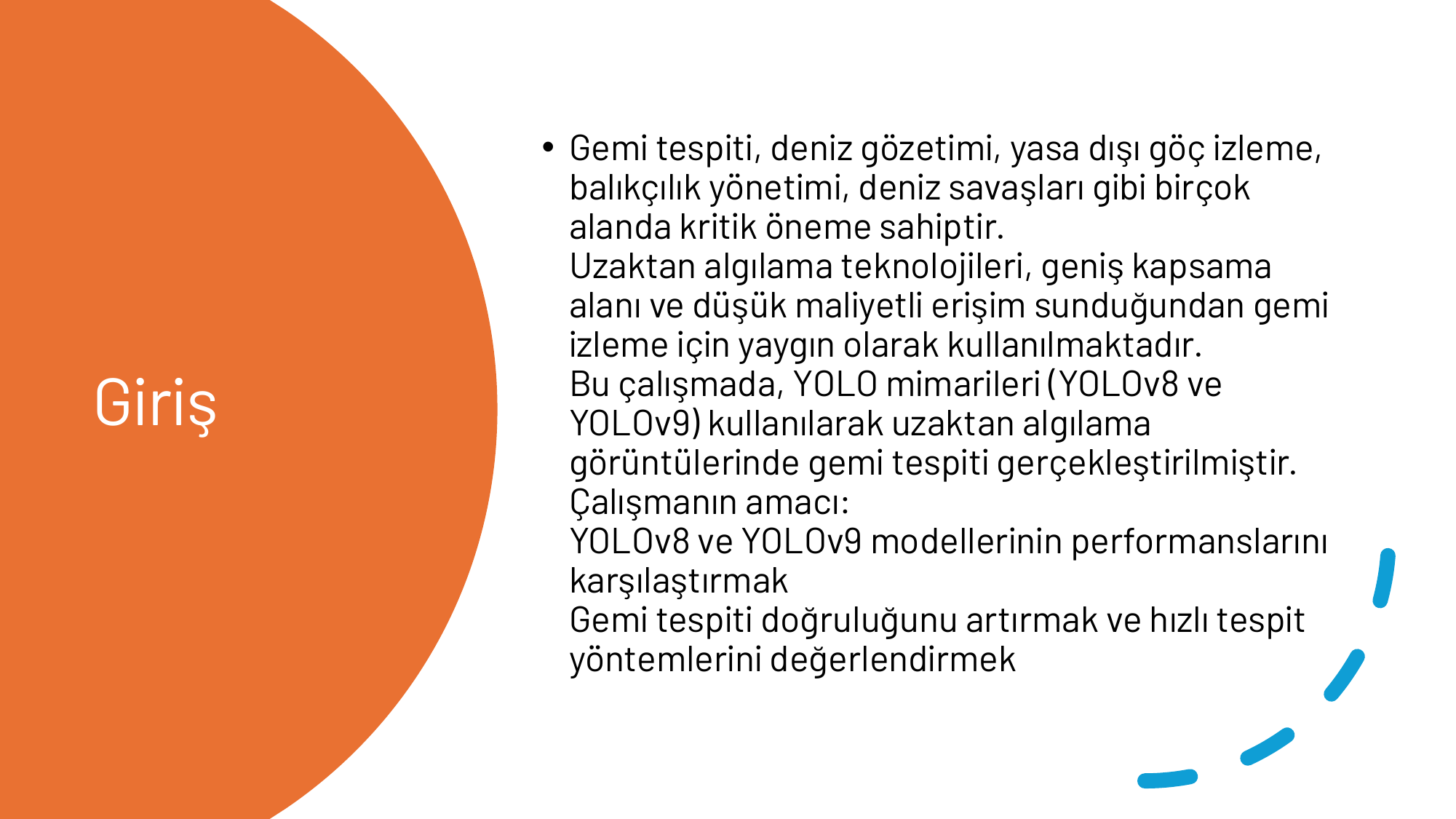

Gemi tespiti, deniz gözetimi, yasa dışı göç izleme, balıkçılık yönetimi, deniz savaşları gibi birçok alanda kritik öneme sahiptir.
Uzaktan algılama teknolojileri, geniş kapsama alanı ve düşük maliyetli erişim sunduğundan gemi izleme için yaygın olarak kullanılmaktadır.
Bu çalışmada, YOLO mimarileri (YOLOv8 ve YOLOv9) kullanılarak uzaktan algılama görüntülerinde gemi tespiti gerçekleştirilmiştir.
Çalışmanın amacı:
YOLOv8 ve YOLOv9 modellerinin performanslarını karşılaştırmak
Gemi tespiti doğruluğunu artırmak ve hızlı tespit yöntemlerini değerlendirmek
# Giriş